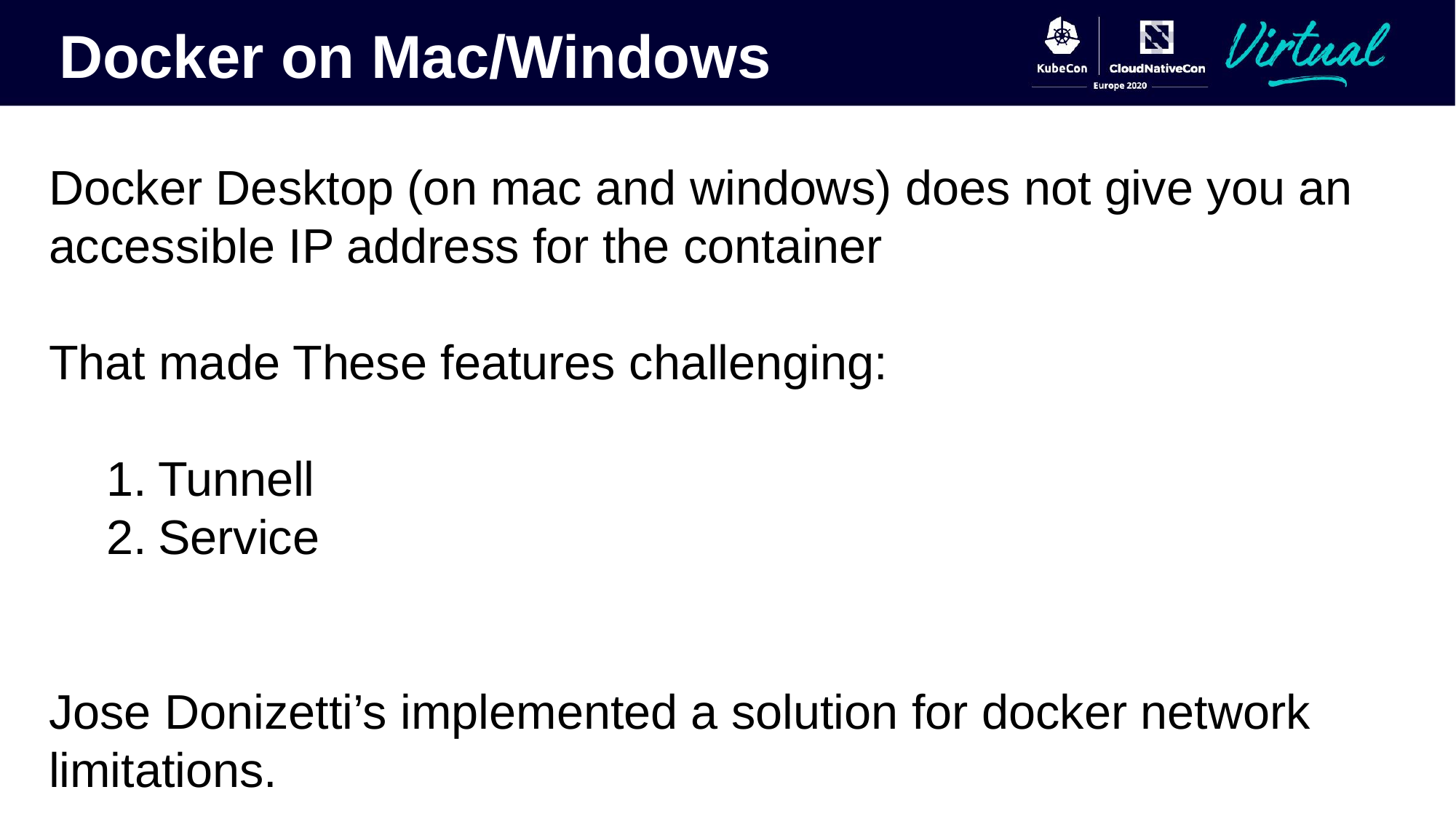

Docker on Mac/Windows
Docker Desktop (on mac and windows) does not give you an accessible IP address for the container

That made These features challenging:

Tunnell
Service

Jose Donizetti’s implemented a solution for docker network limitations.